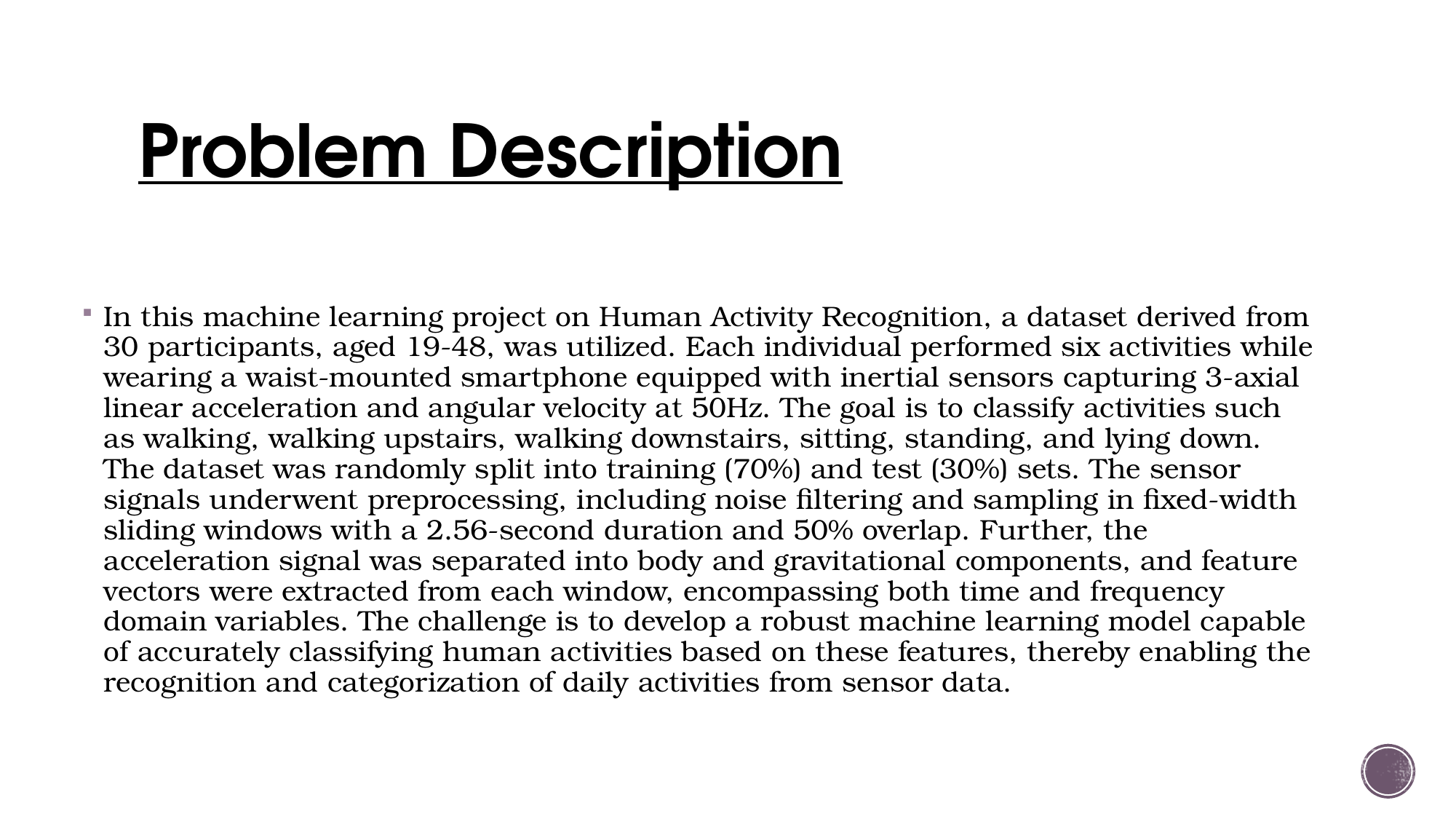

# Problem Description
In this machine learning project on Human Activity Recognition, a dataset derived from 30 participants, aged 19-48, was utilized. Each individual performed six activities while wearing a waist-mounted smartphone equipped with inertial sensors capturing 3-axial linear acceleration and angular velocity at 50Hz. The goal is to classify activities such as walking, walking upstairs, walking downstairs, sitting, standing, and lying down. The dataset was randomly split into training (70%) and test (30%) sets. The sensor signals underwent preprocessing, including noise filtering and sampling in fixed-width sliding windows with a 2.56-second duration and 50% overlap. Further, the acceleration signal was separated into body and gravitational components, and feature vectors were extracted from each window, encompassing both time and frequency domain variables. The challenge is to develop a robust machine learning model capable of accurately classifying human activities based on these features, thereby enabling the recognition and categorization of daily activities from sensor data.